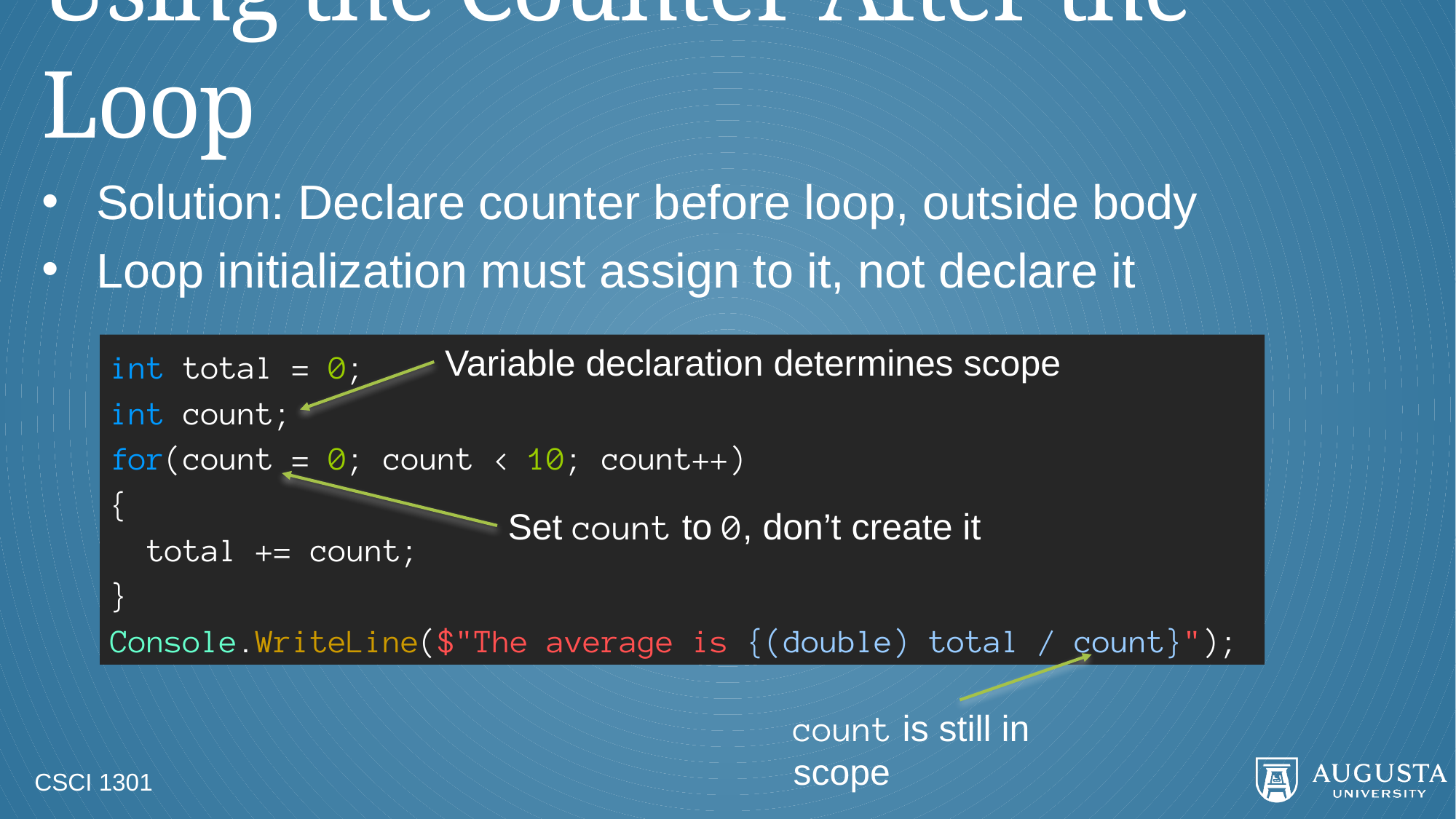

# Using the Counter After the Loop
Solution: Declare counter before loop, outside body
Loop initialization must assign to it, not declare it
int total = 0;
int count;
for(count = 0; count < 10; count++)
{
  total += count;
}
Console.WriteLine($"The average is {(double) total / count}");
Variable declaration determines scope
Set count to 0, don’t create it
count is still in scope
CSCI 1301